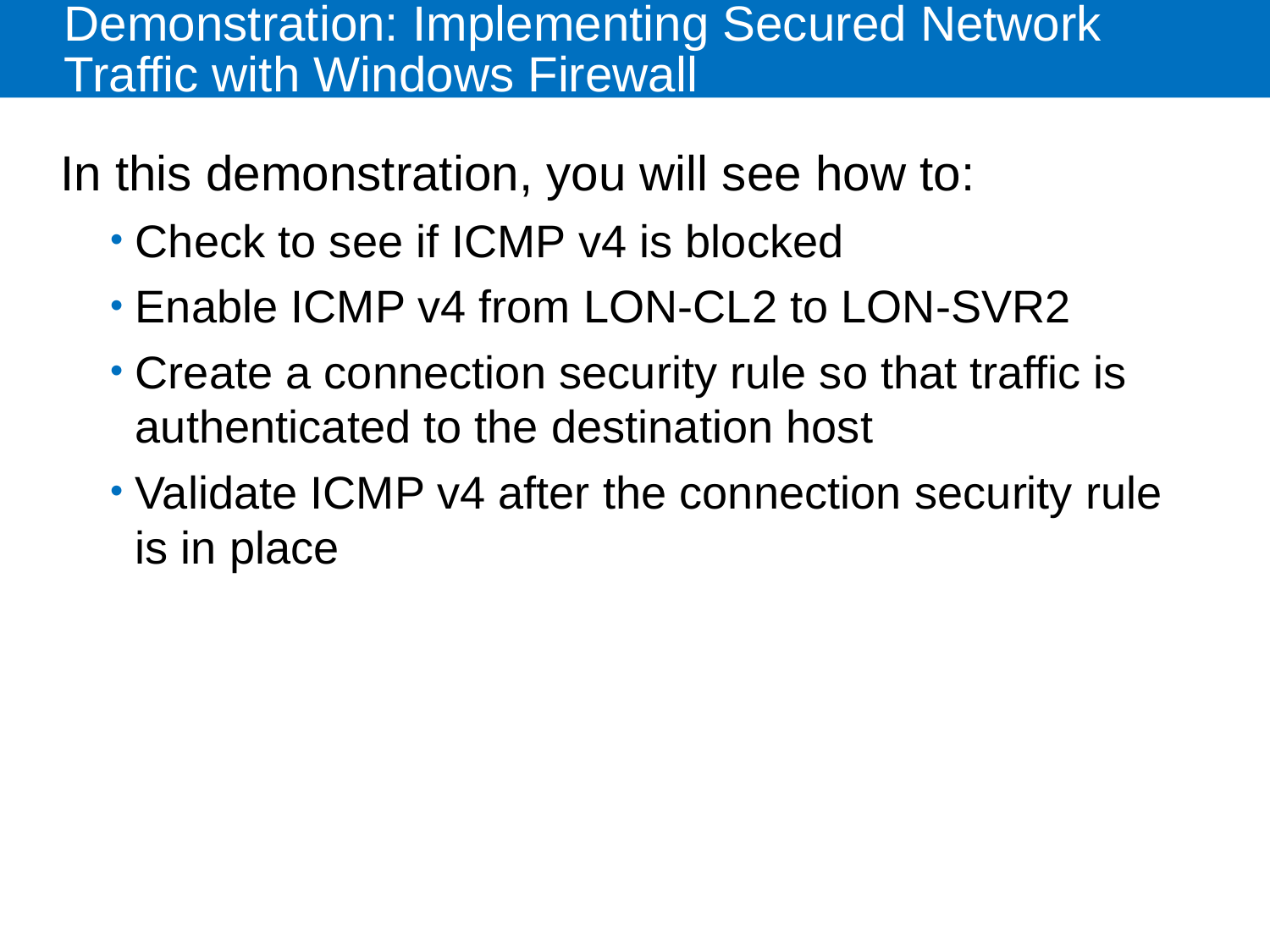

# Demonstration: Implementing Secured Network Traffic with Windows Firewall
In this demonstration, you will see how to:
Check to see if ICMP v4 is blocked
Enable ICMP v4 from LON-CL2 to LON-SVR2
Create a connection security rule so that traffic is authenticated to the destination host
Validate ICMP v4 after the connection security rule is in place